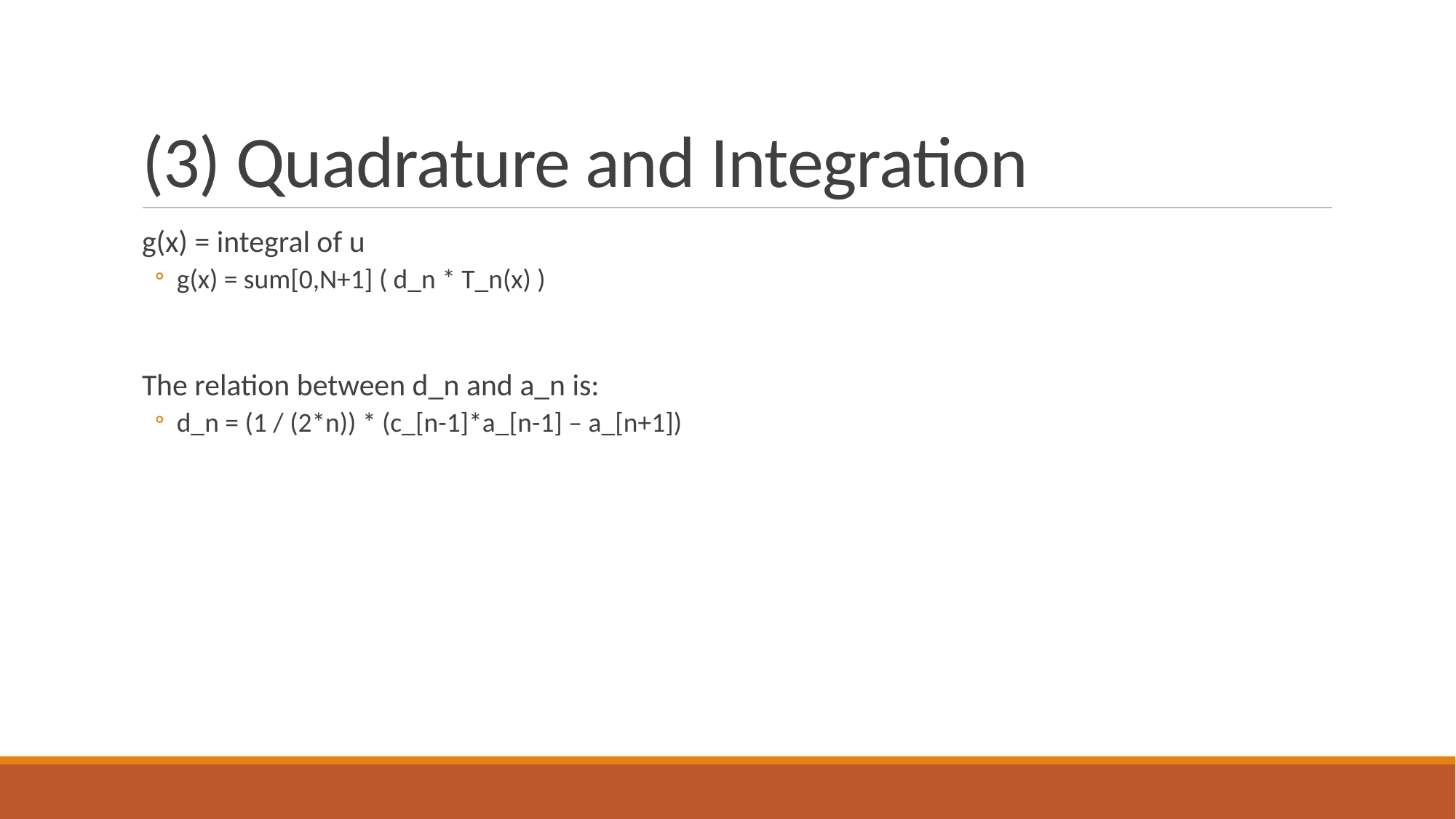

# (3) Quadrature and Integration
g(x) = integral of u
g(x) = sum[0,N+1] ( d_n * T_n(x) )

The relation between d_n and a_n is:
d_n = (1 / (2*n)) * (c_[n-1]*a_[n-1] – a_[n+1])